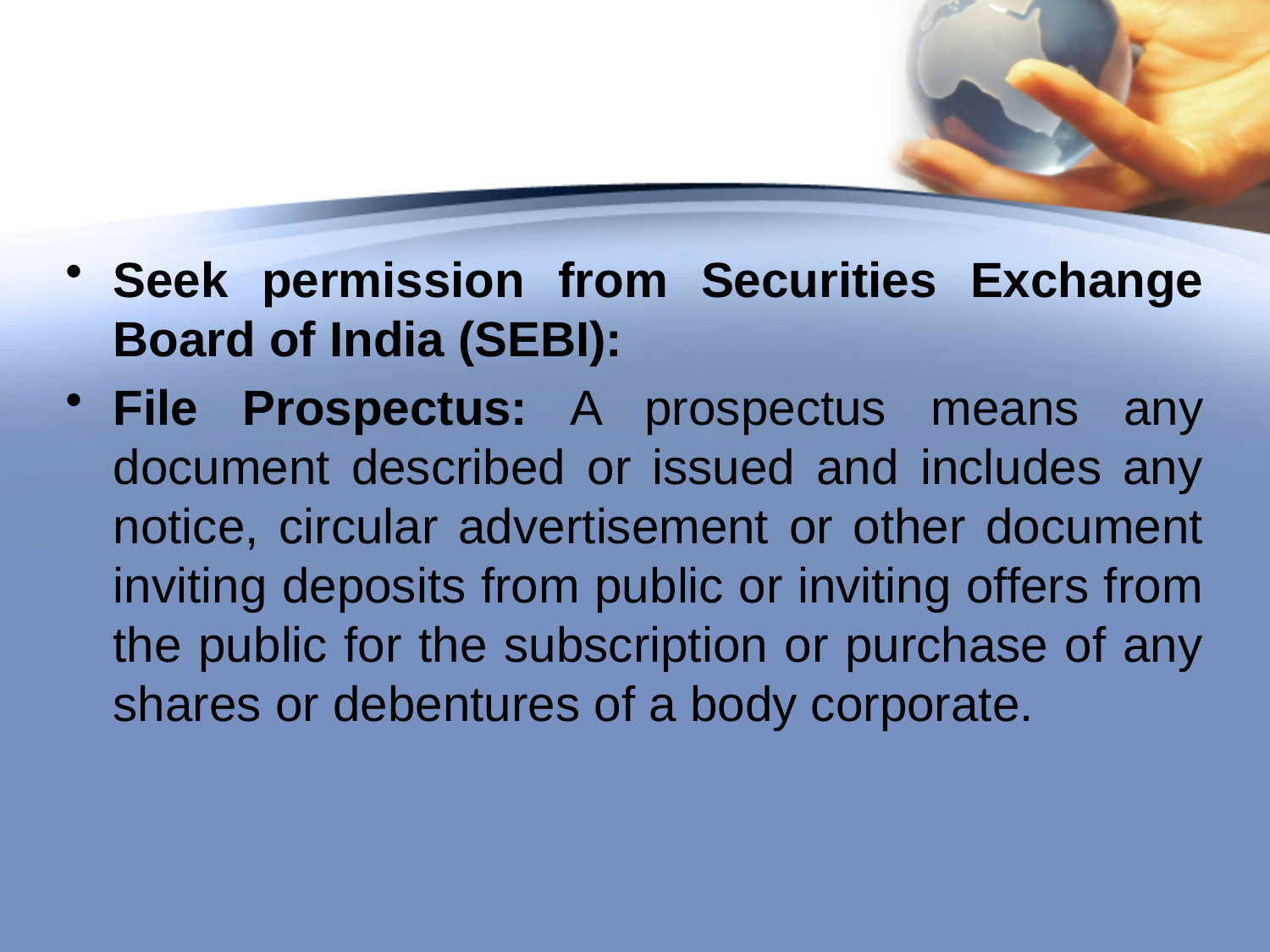

#
Seek permission from Securities Exchange Board of India (SEBI):
File Prospectus: A prospectus means any document described or issued and includes any notice, circular advertisement or other document inviting deposits from public or inviting offers from the public for the subscription or purchase of any shares or debentures of a body corporate.